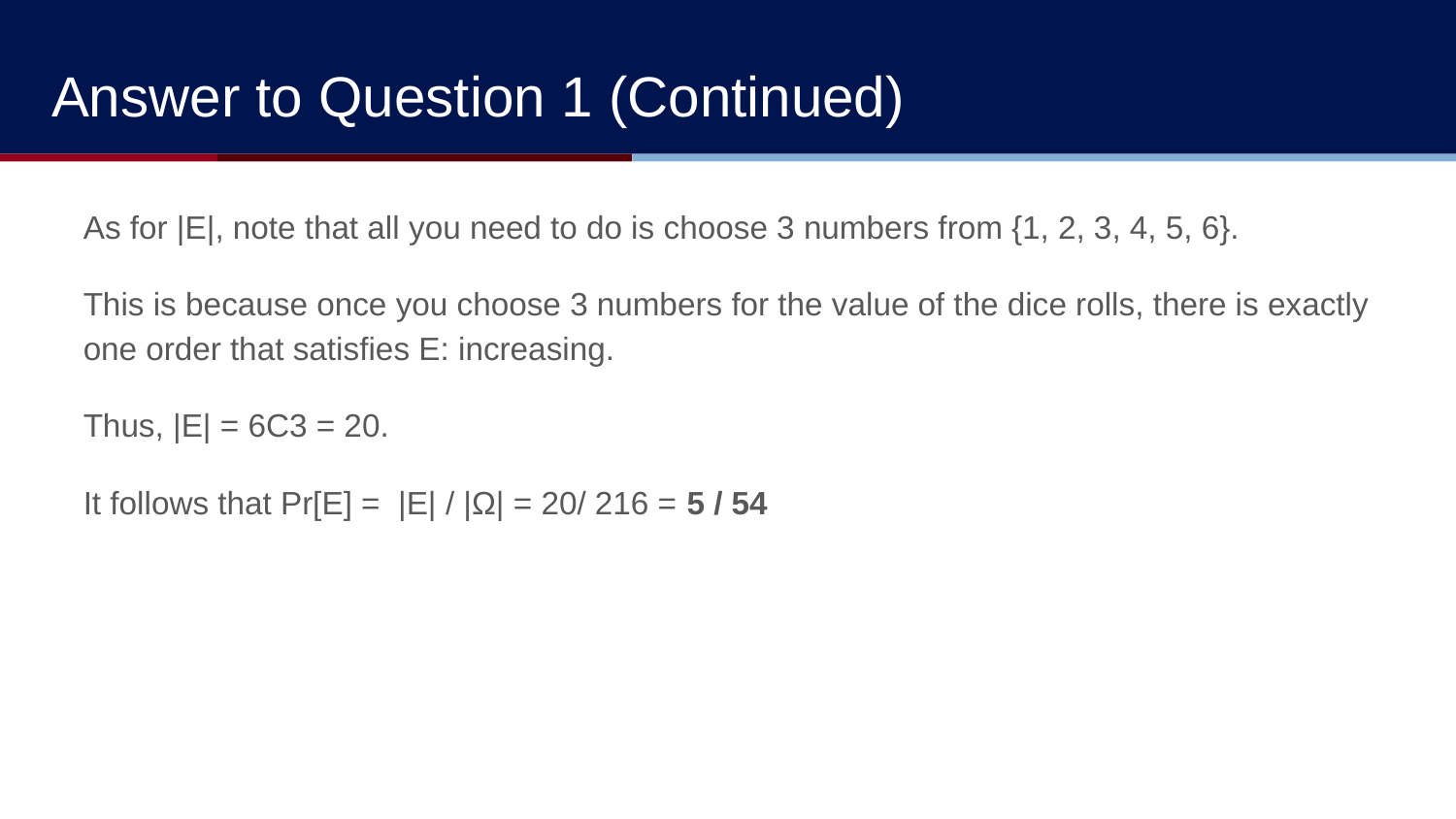

Answer to Question 1 (Continued)
As for |E|, note that all you need to do is choose 3 numbers from {1, 2, 3, 4, 5, 6}.
This is because once you choose 3 numbers for the value of the dice rolls, there is exactly one order that satisfies E: increasing.
Thus, |E| = 6C3 = 20.
It follows that Pr[E] =  |E| / |Ω| = 20/ 216 = 5 / 54